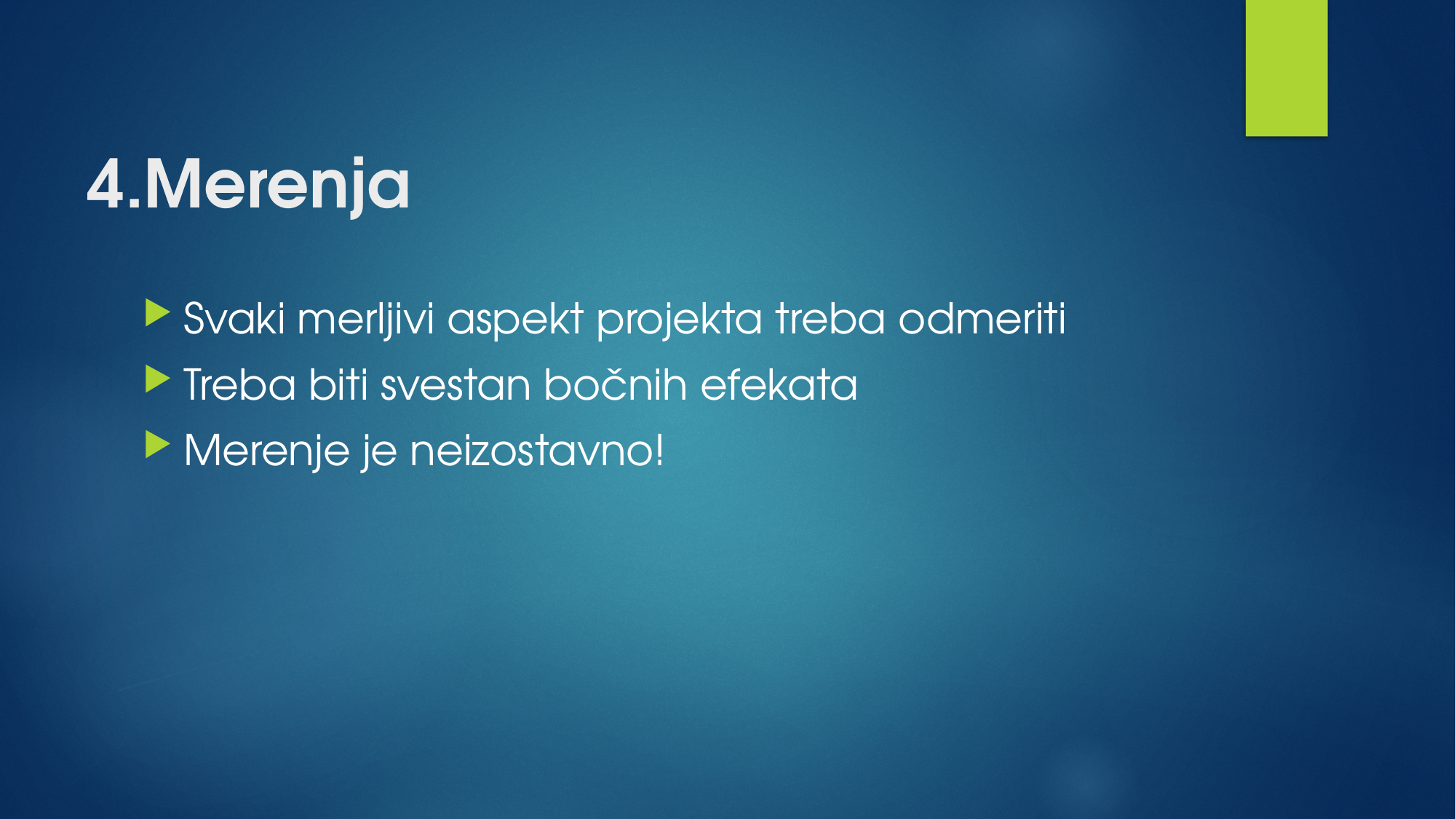

# 4.Merenja
Svaki merljivi aspekt projekta treba odmeriti
Treba biti svestan bočnih efekata
Merenje je neizostavno!